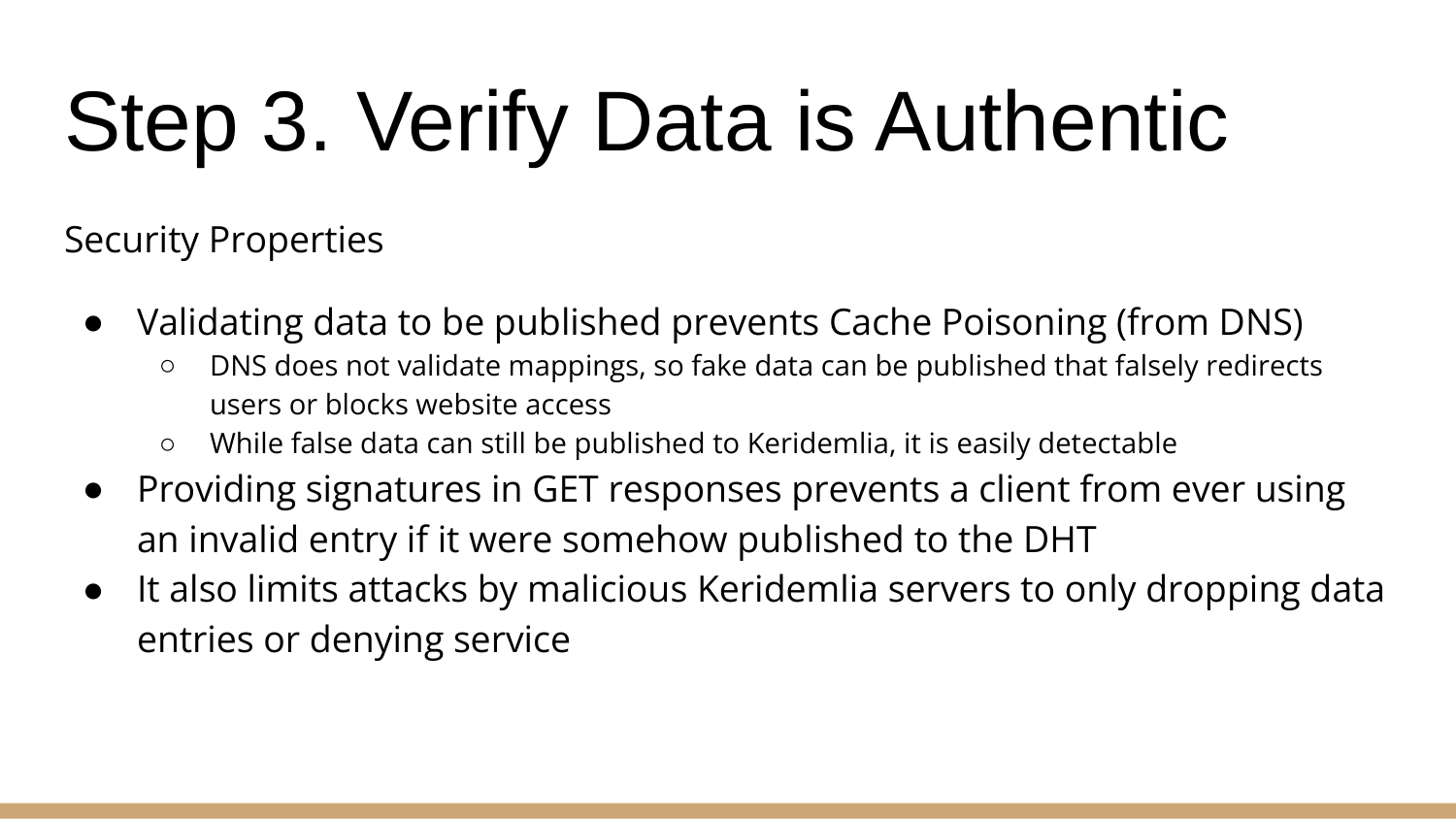

# Step 3. Verify Data is Authentic
Security Properties
Validating data to be published prevents Cache Poisoning (from DNS)
DNS does not validate mappings, so fake data can be published that falsely redirects users or blocks website access
While false data can still be published to Keridemlia, it is easily detectable
Providing signatures in GET responses prevents a client from ever using an invalid entry if it were somehow published to the DHT
It also limits attacks by malicious Keridemlia servers to only dropping data entries or denying service